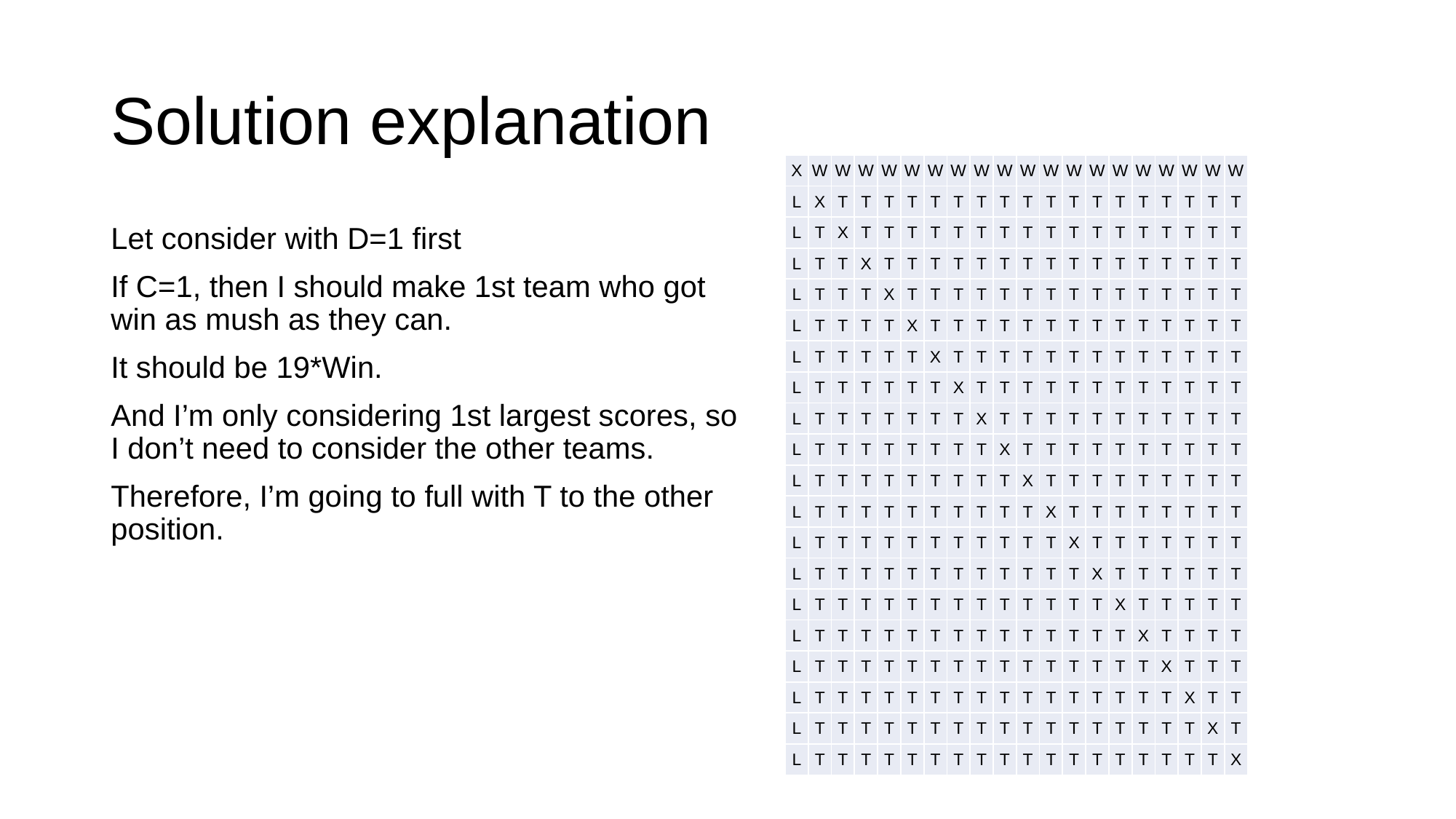

# Solution explanation
| X | W | W | W | W | W | W | W | W | W | W | W | W | W | W | W | W | W | W | W |
| --- | --- | --- | --- | --- | --- | --- | --- | --- | --- | --- | --- | --- | --- | --- | --- | --- | --- | --- | --- |
| L | X | T | T | T | T | T | T | T | T | T | T | T | T | T | T | T | T | T | T |
| L | T | X | T | T | T | T | T | T | T | T | T | T | T | T | T | T | T | T | T |
| L | T | T | X | T | T | T | T | T | T | T | T | T | T | T | T | T | T | T | T |
| L | T | T | T | X | T | T | T | T | T | T | T | T | T | T | T | T | T | T | T |
| L | T | T | T | T | X | T | T | T | T | T | T | T | T | T | T | T | T | T | T |
| L | T | T | T | T | T | X | T | T | T | T | T | T | T | T | T | T | T | T | T |
| L | T | T | T | T | T | T | X | T | T | T | T | T | T | T | T | T | T | T | T |
| L | T | T | T | T | T | T | T | X | T | T | T | T | T | T | T | T | T | T | T |
| L | T | T | T | T | T | T | T | T | X | T | T | T | T | T | T | T | T | T | T |
| L | T | T | T | T | T | T | T | T | T | X | T | T | T | T | T | T | T | T | T |
| L | T | T | T | T | T | T | T | T | T | T | X | T | T | T | T | T | T | T | T |
| L | T | T | T | T | T | T | T | T | T | T | T | X | T | T | T | T | T | T | T |
| L | T | T | T | T | T | T | T | T | T | T | T | T | X | T | T | T | T | T | T |
| L | T | T | T | T | T | T | T | T | T | T | T | T | T | X | T | T | T | T | T |
| L | T | T | T | T | T | T | T | T | T | T | T | T | T | T | X | T | T | T | T |
| L | T | T | T | T | T | T | T | T | T | T | T | T | T | T | T | X | T | T | T |
| L | T | T | T | T | T | T | T | T | T | T | T | T | T | T | T | T | X | T | T |
| L | T | T | T | T | T | T | T | T | T | T | T | T | T | T | T | T | T | X | T |
| L | T | T | T | T | T | T | T | T | T | T | T | T | T | T | T | T | T | T | X |
Let consider with D=1 first
If C=1, then I should make 1st team who got win as mush as they can.
It should be 19*Win.
And I’m only considering 1st largest scores, so I don’t need to consider the other teams.
Therefore, I’m going to full with T to the other position.